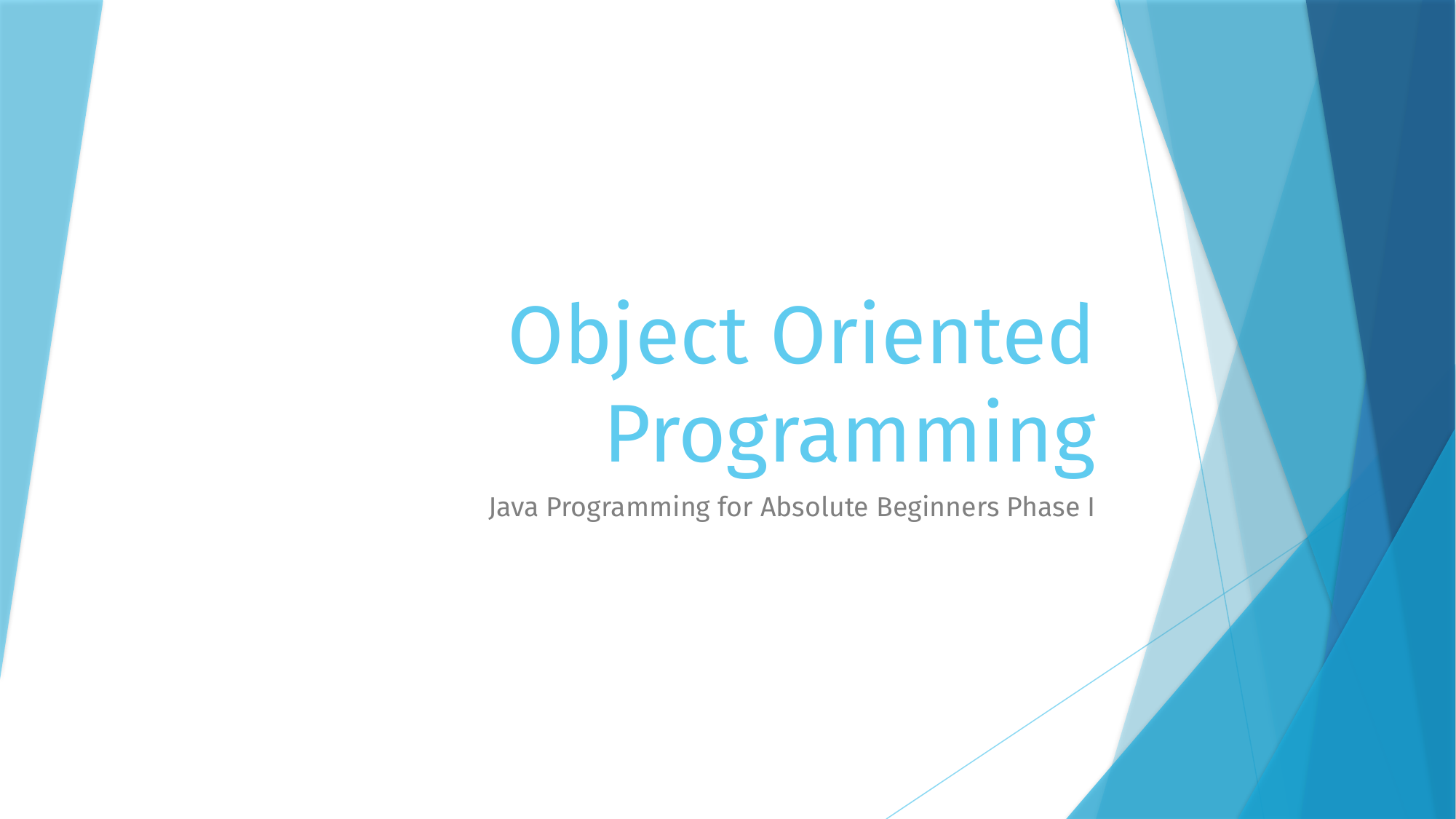

# Object Oriented Programming
Java Programming for Absolute Beginners Phase I